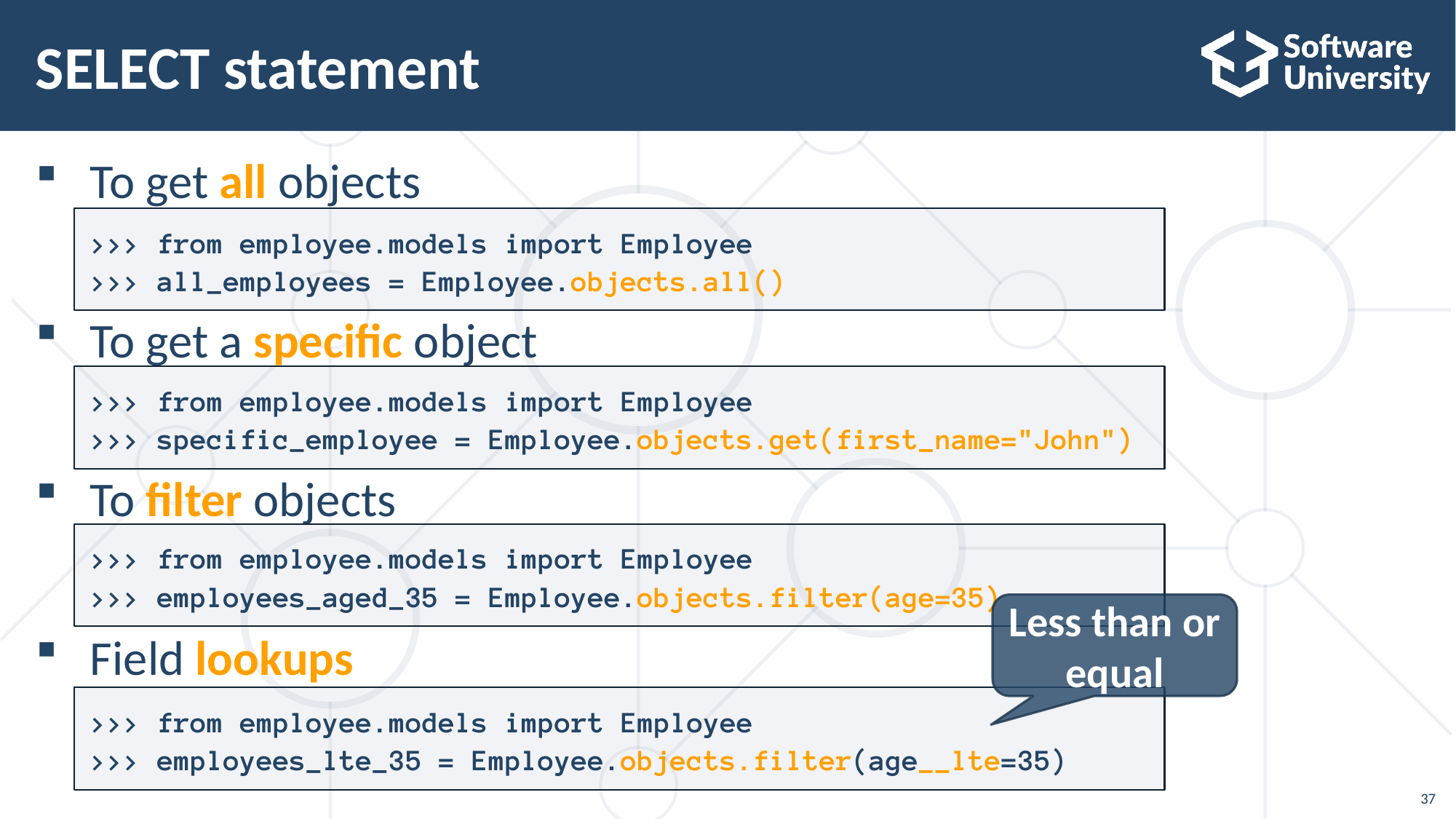

# SELECT statement
To get all objects

To get a specific object

To filter objects

Field lookups
>>> from employee.models import Employee
>>> all_employees = Employee.objects.all()
>>> from employee.models import Employee
>>> specific_employee = Employee.objects.get(first_name="John")
>>> from employee.models import Employee
>>> employees_aged_35 = Employee.objects.filter(age=35)
Less than or equal
>>> from employee.models import Employee
>>> employees_lte_35 = Employee.objects.filter(age__lte=35)
37